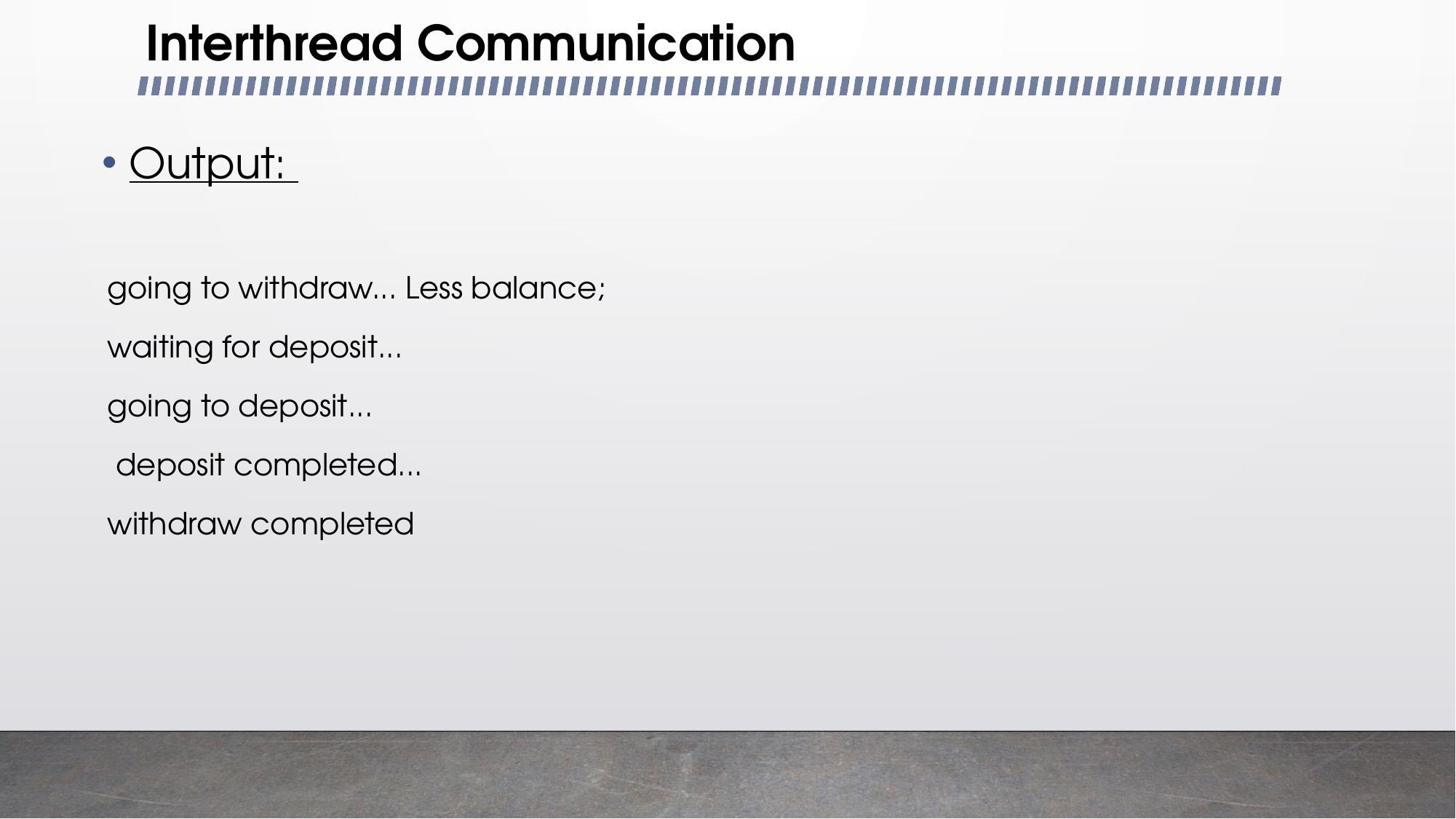

# Interthread Communication
Output:

going to withdraw... Less balance;
waiting for deposit...
going to deposit...
 deposit completed...
withdraw completed